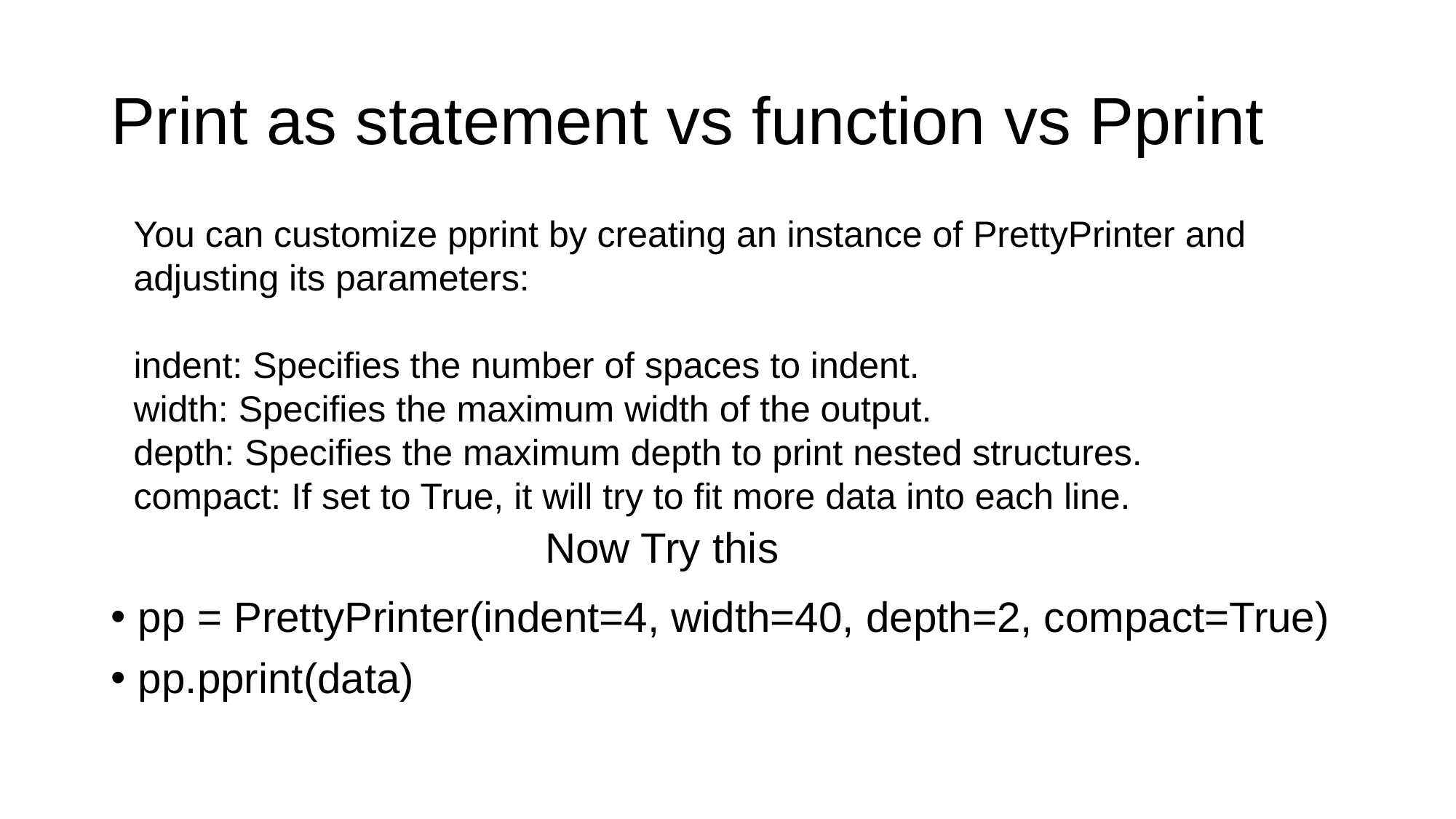

# Print as statement vs function vs Pprint
You can customize pprint by creating an instance of PrettyPrinter and adjusting its parameters:

indent: Specifies the number of spaces to indent.
width: Specifies the maximum width of the output.
depth: Specifies the maximum depth to print nested structures.
compact: If set to True, it will try to fit more data into each line.
Now Try this
pp = PrettyPrinter(indent=4, width=40, depth=2, compact=True)
pp.pprint(data)